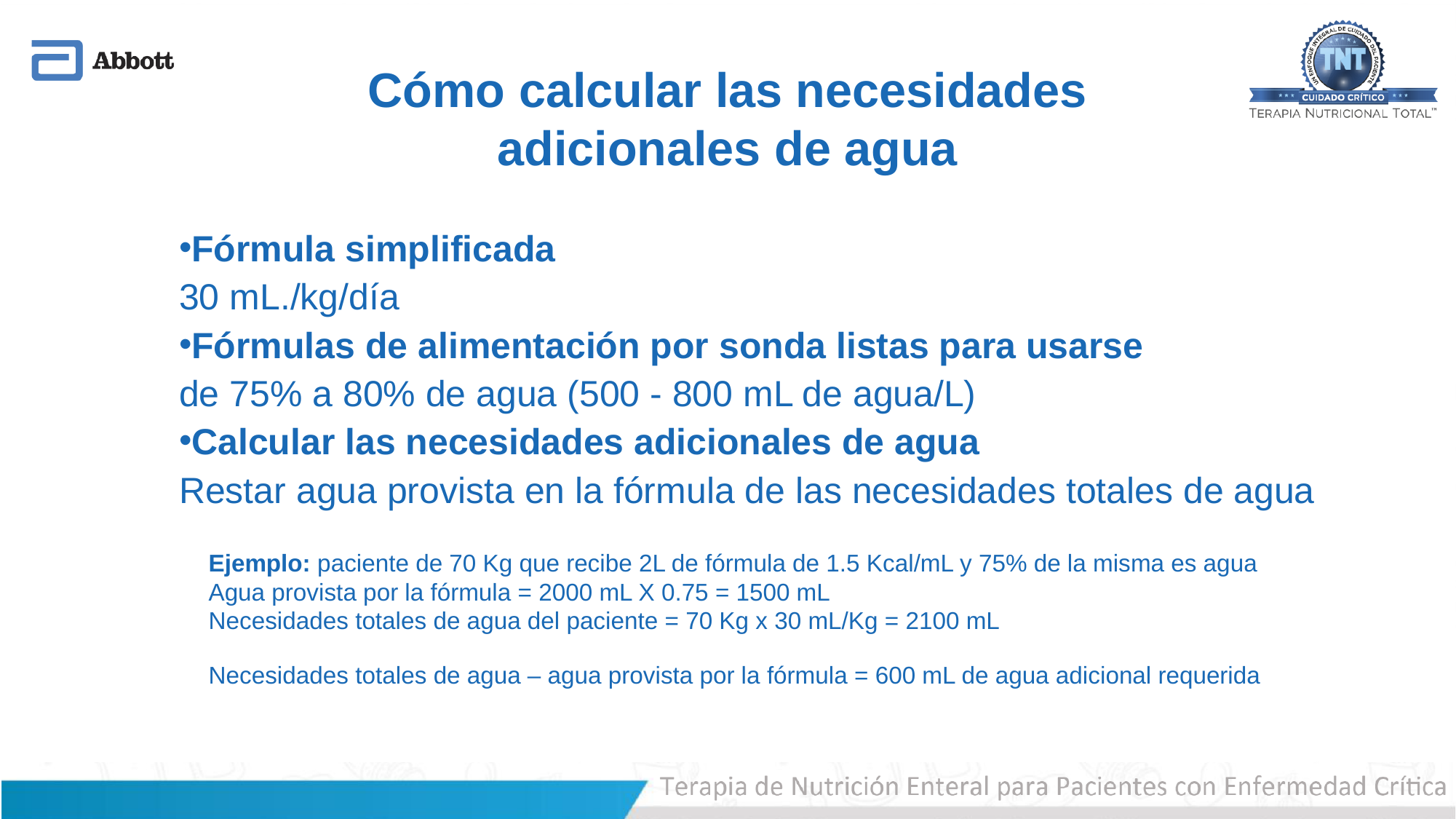

Cómo calcular las necesidades adicionales de agua

Fórmula simplificada
30 mL./kg/día
Fórmulas de alimentación por sonda listas para usarse
de 75% a 80% de agua (500 - 800 mL de agua/L)
Calcular las necesidades adicionales de agua
Restar agua provista en la fórmula de las necesidades totales de agua
Ejemplo: paciente de 70 Kg que recibe 2L de fórmula de 1.5 Kcal/mL y 75% de la misma es agua
Agua provista por la fórmula = 2000 mL X 0.75 = 1500 mL
Necesidades totales de agua del paciente = 70 Kg x 30 mL/Kg = 2100 mL
Necesidades totales de agua – agua provista por la fórmula = 600 mL de agua adicional requerida